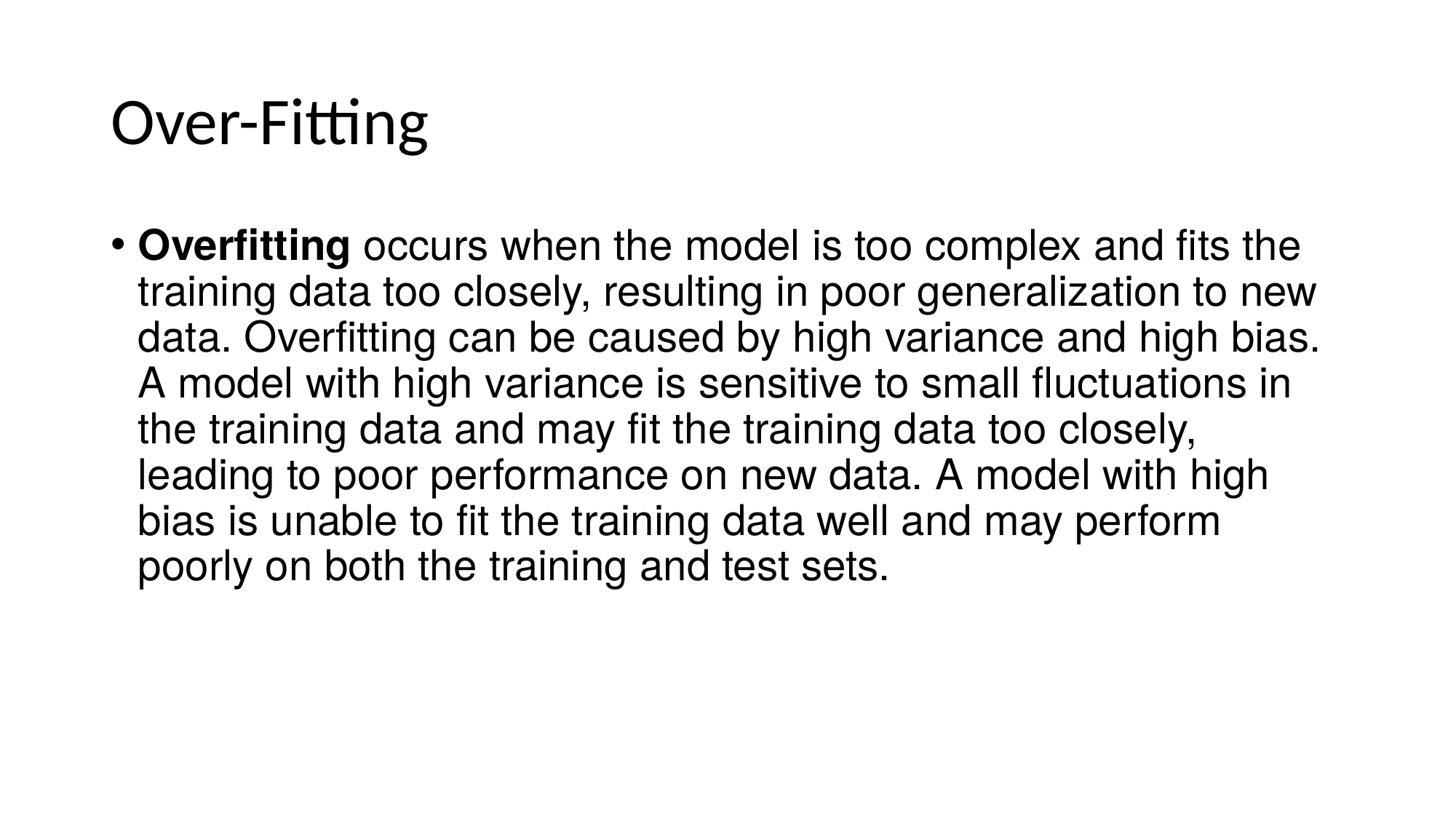

# Over-Fitting
Overfitting occurs when the model is too complex and fits the training data too closely, resulting in poor generalization to new data. Overfitting can be caused by high variance and high bias. A model with high variance is sensitive to small fluctuations in the training data and may fit the training data too closely, leading to poor performance on new data. A model with high bias is unable to fit the training data well and may perform poorly on both the training and test sets.